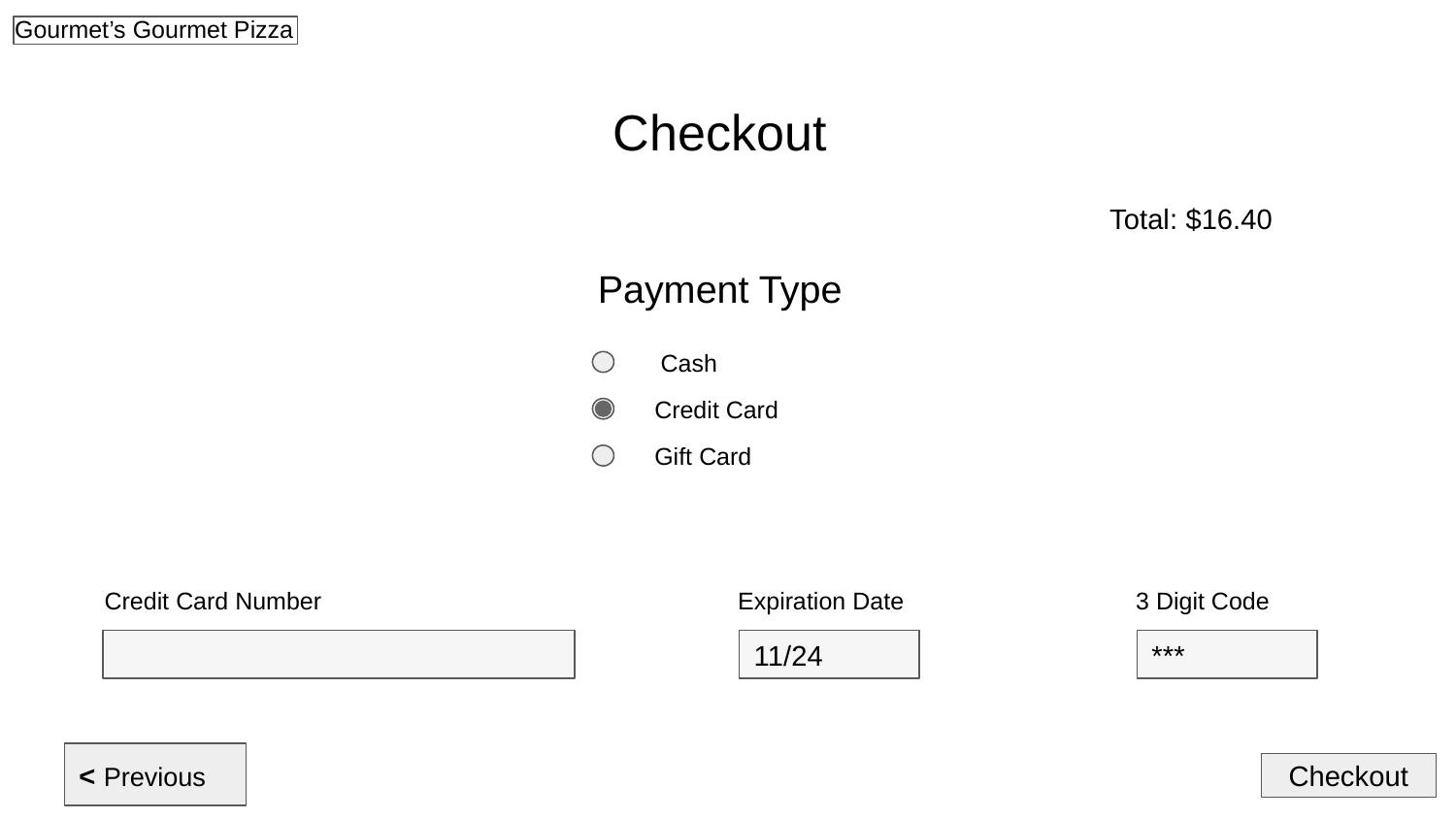

Checkout
Total: $16.40
Payment Type
Cash

Credit Card

Gift Card

Credit Card Number
Expiration Date
3 Digit Code

11/24
***
< Previous
Checkout